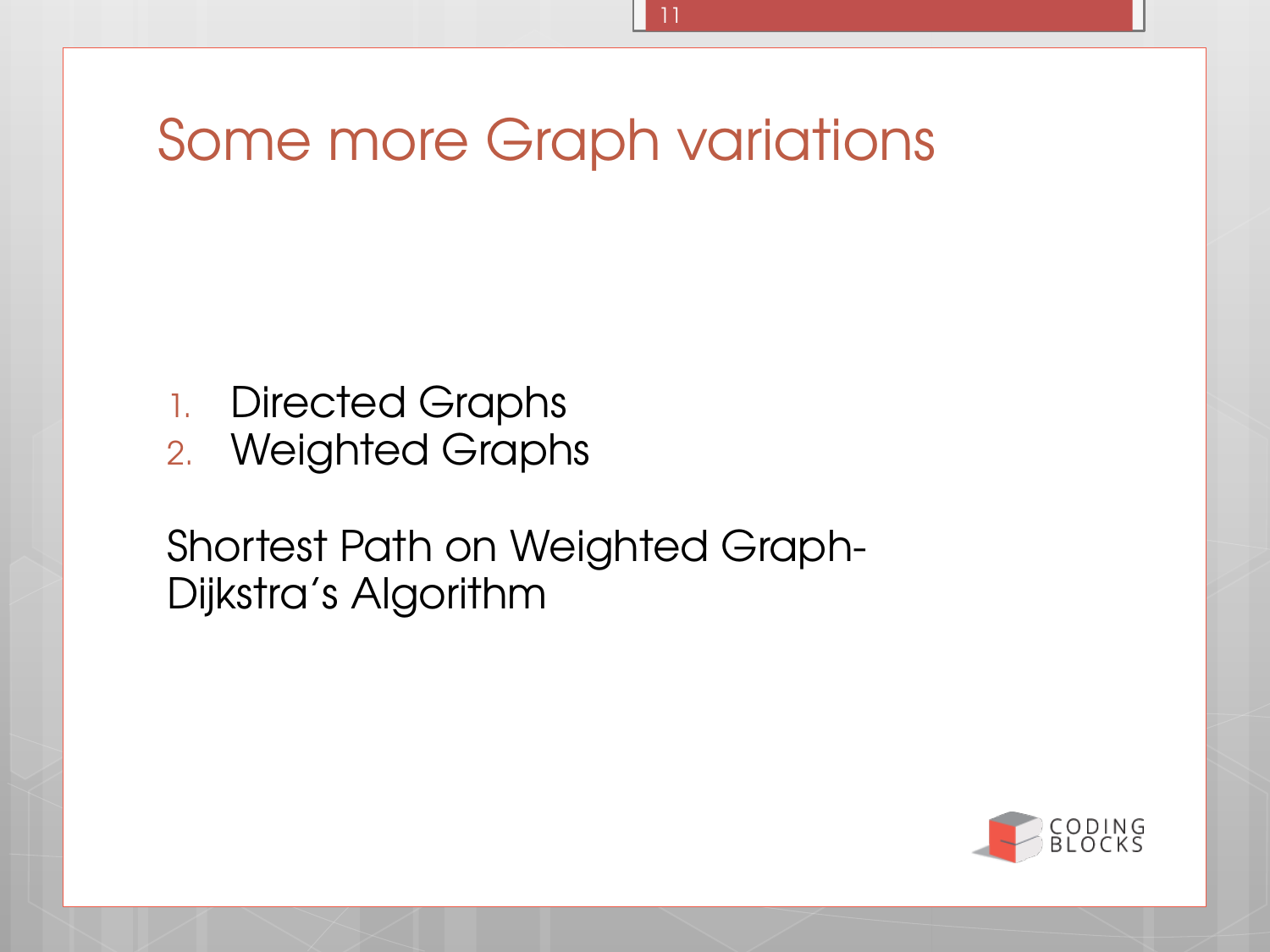

11
# Some more Graph variations
Directed Graphs
Weighted Graphs

Shortest Path on Weighted Graph-
Dijkstra’s Algorithm